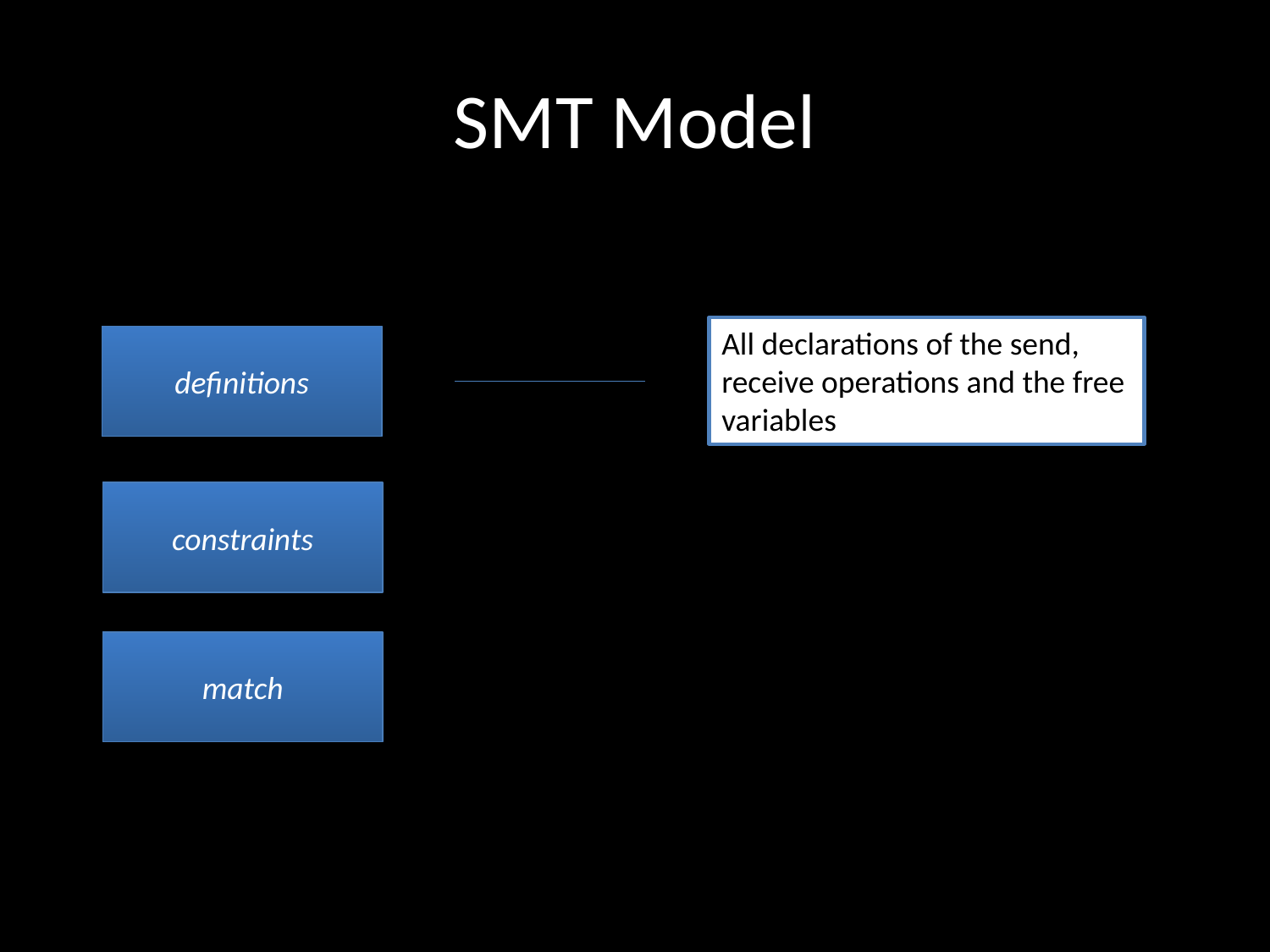

# SMT Model
All declarations of the send, receive operations and the free variables
definitions
constraints
match